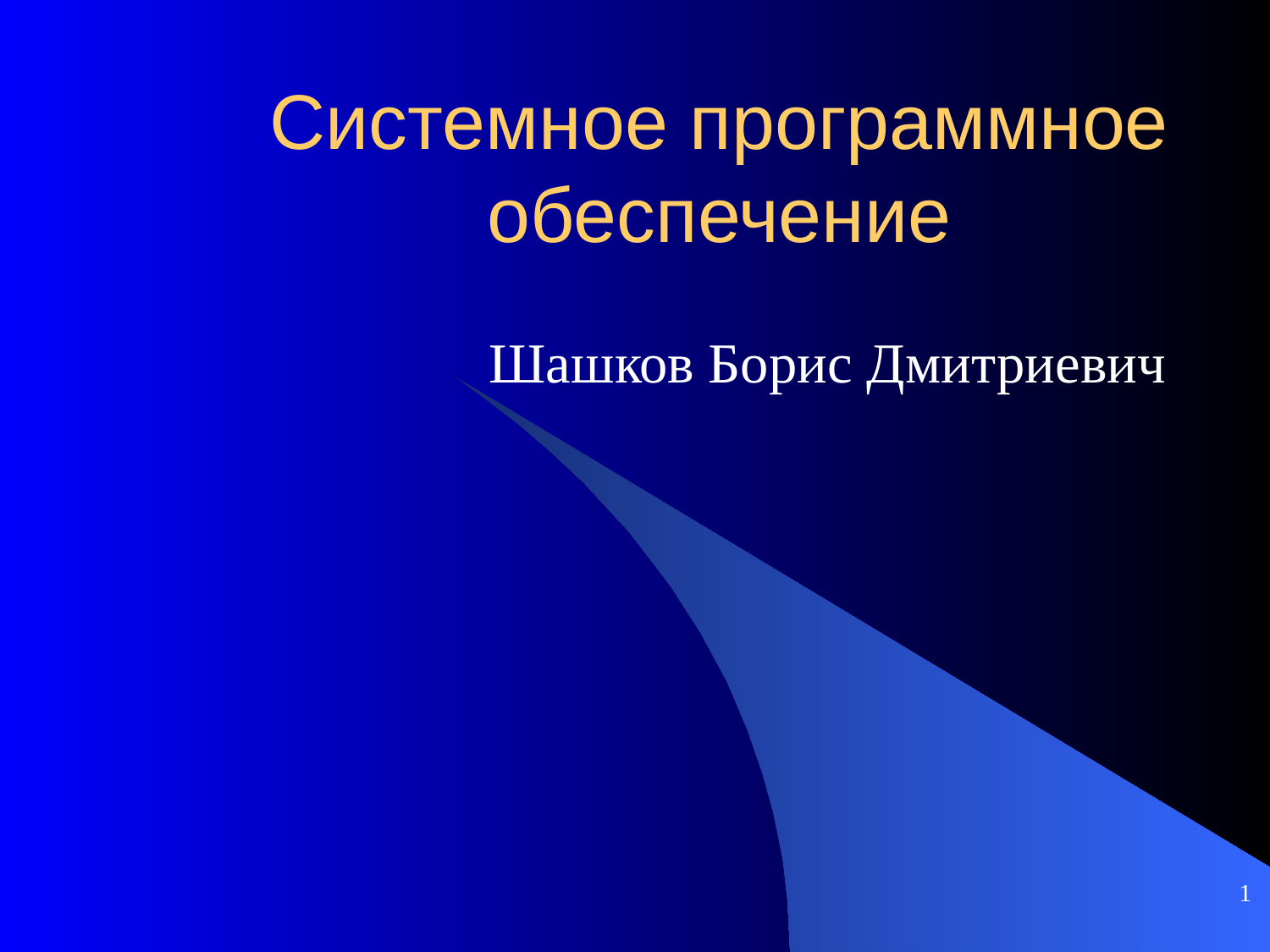

# Системное программное обеспечение
Шашков Борис Дмитриевич
1